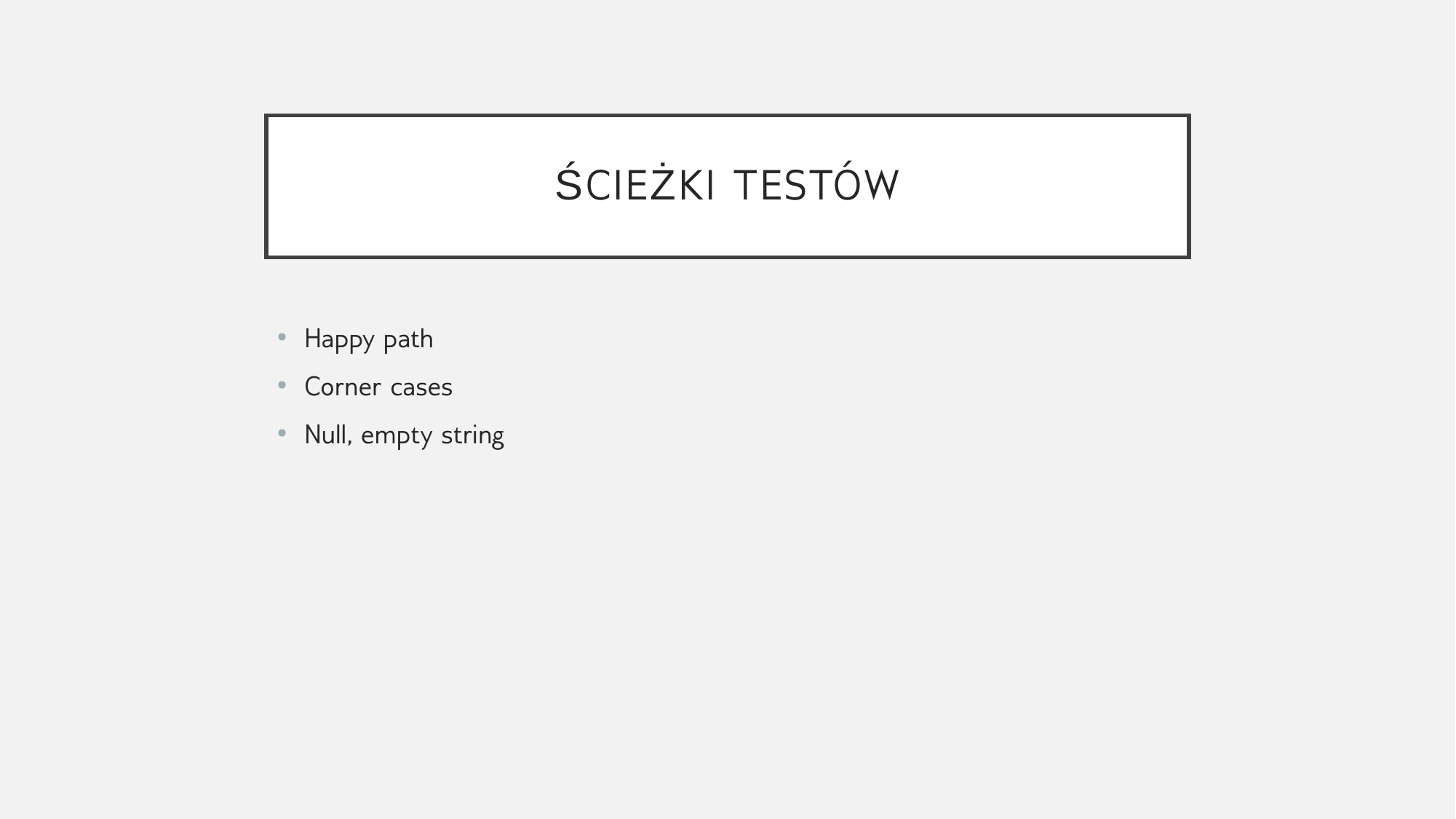

# Ścieżki testów
Happy path
Corner cases
Null, empty string